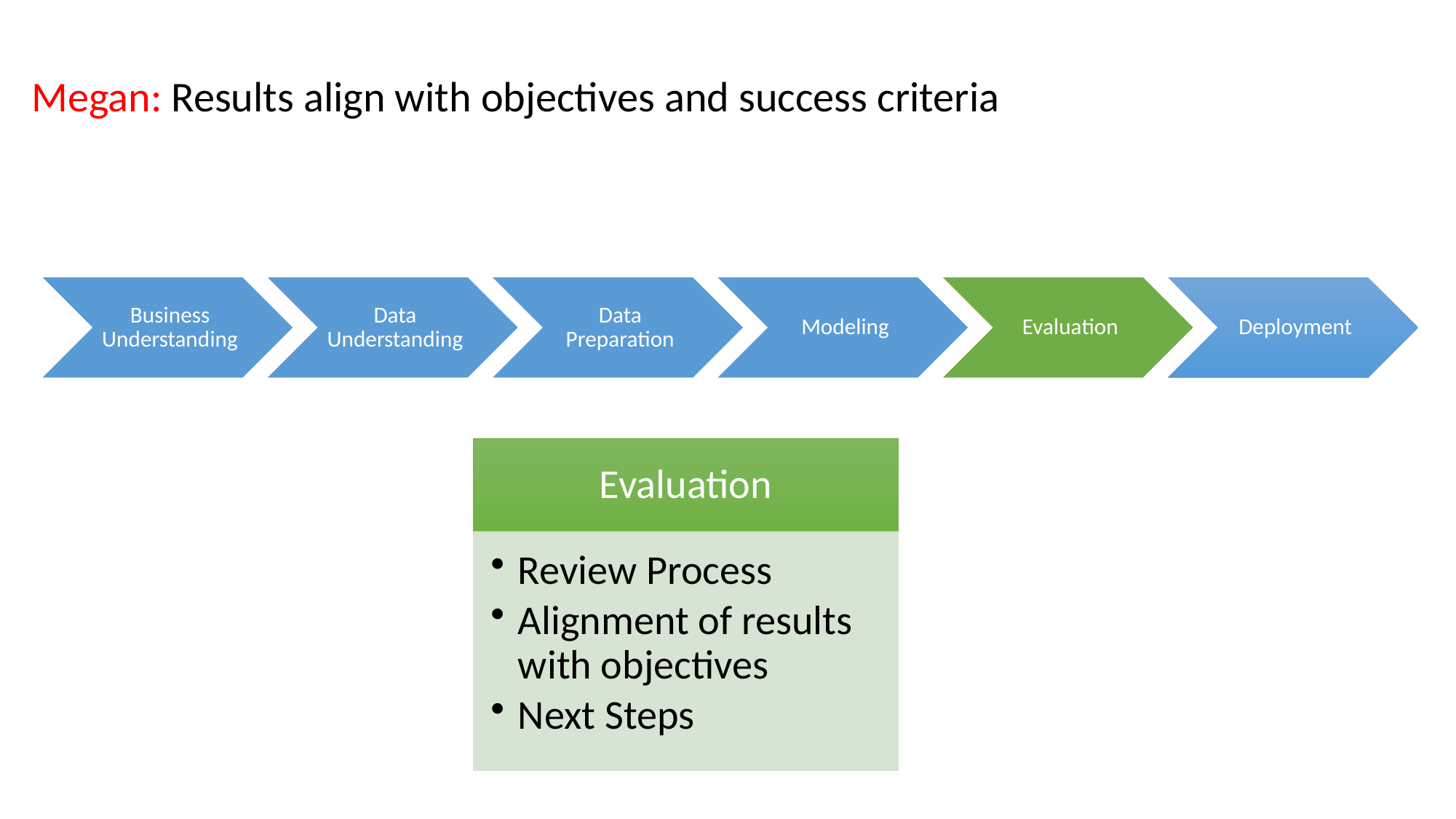

Megan: Results align with objectives and success criteria
Business Understanding
Data Understanding
Data Preparation
Modeling
Evaluation
Deployment
Evaluation
Review Process
Alignment of results with objectives
Next Steps